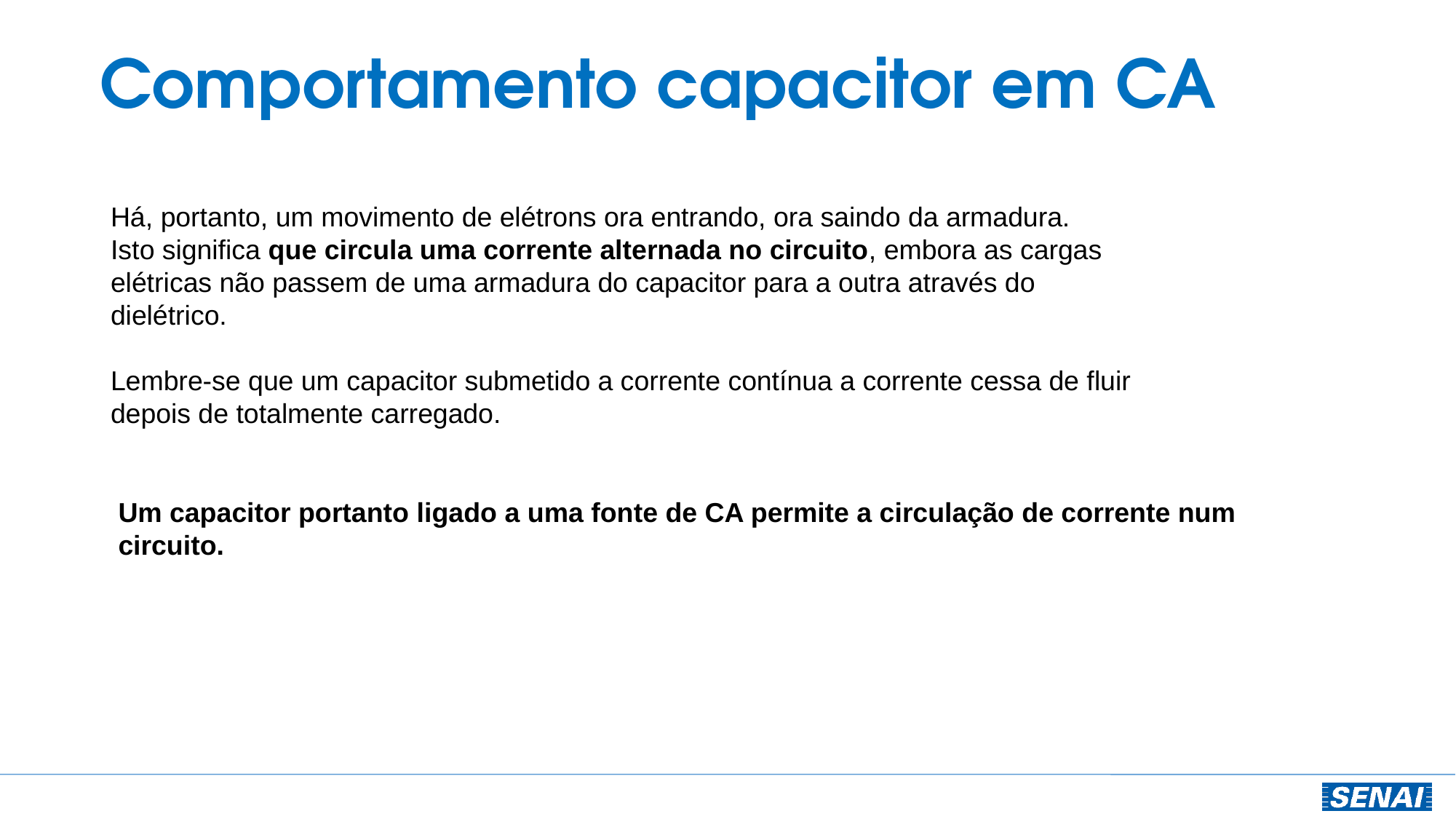

# Comportamento capacitor em CA
Há, portanto, um movimento de elétrons ora entrando, ora saindo da armadura.
Isto significa que circula uma corrente alternada no circuito, embora as cargas elétricas não passem de uma armadura do capacitor para a outra através do dielétrico.

Lembre-se que um capacitor submetido a corrente contínua a corrente cessa de fluir depois de totalmente carregado.
Um capacitor portanto ligado a uma fonte de CA permite a circulação de corrente num circuito.